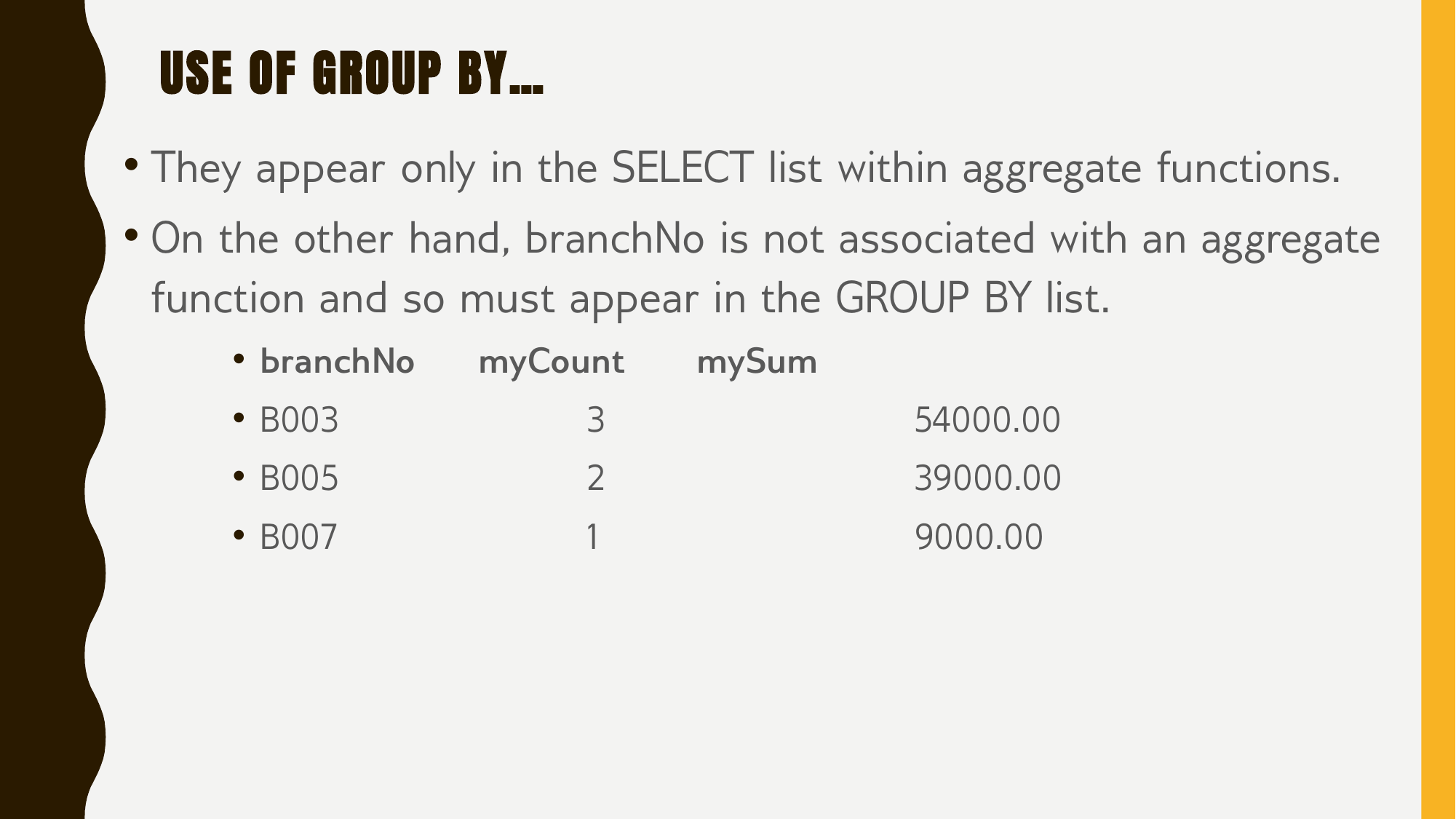

# Use of GROUP BY…
They appear only in the SELECT list within aggregate functions.
On the other hand, branchNo is not associated with an aggregate function and so must appear in the GROUP BY list.
branchNo 	myCount 	mySum
B003 			3 			54000.00
B005 			2 			39000.00
B007 			1 			9000.00